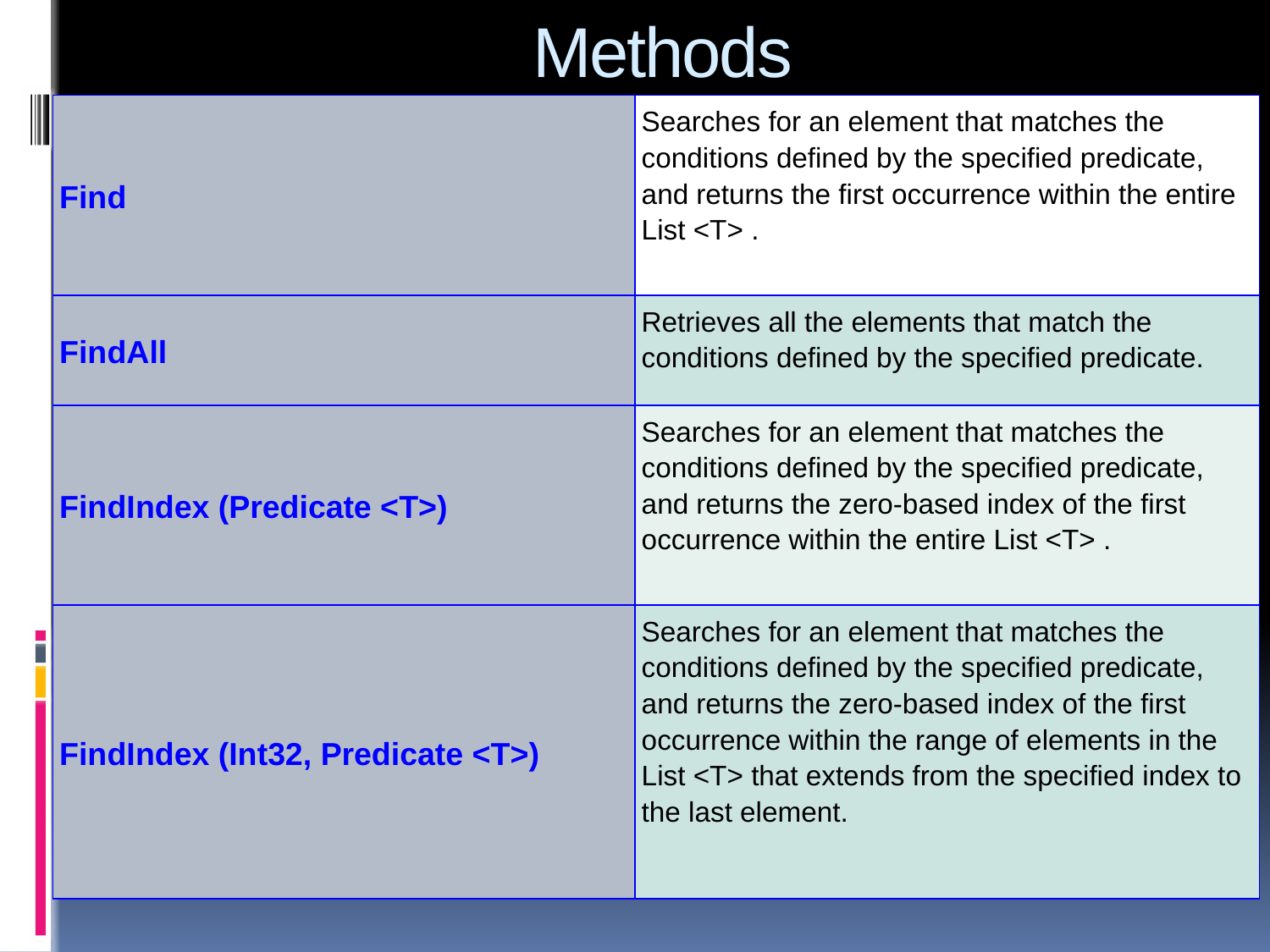

# Methods
| Find | Searches for an element that matches the conditions defined by the specified predicate, and returns the first occurrence within the entire List <T> . |
| --- | --- |
| FindAll | Retrieves all the elements that match the conditions defined by the specified predicate. |
| FindIndex (Predicate <T>) | Searches for an element that matches the conditions defined by the specified predicate, and returns the zero-based index of the first occurrence within the entire List <T> . |
| FindIndex (Int32, Predicate <T>) | Searches for an element that matches the conditions defined by the specified predicate, and returns the zero-based index of the first occurrence within the range of elements in the List <T> that extends from the specified index to the last element. |